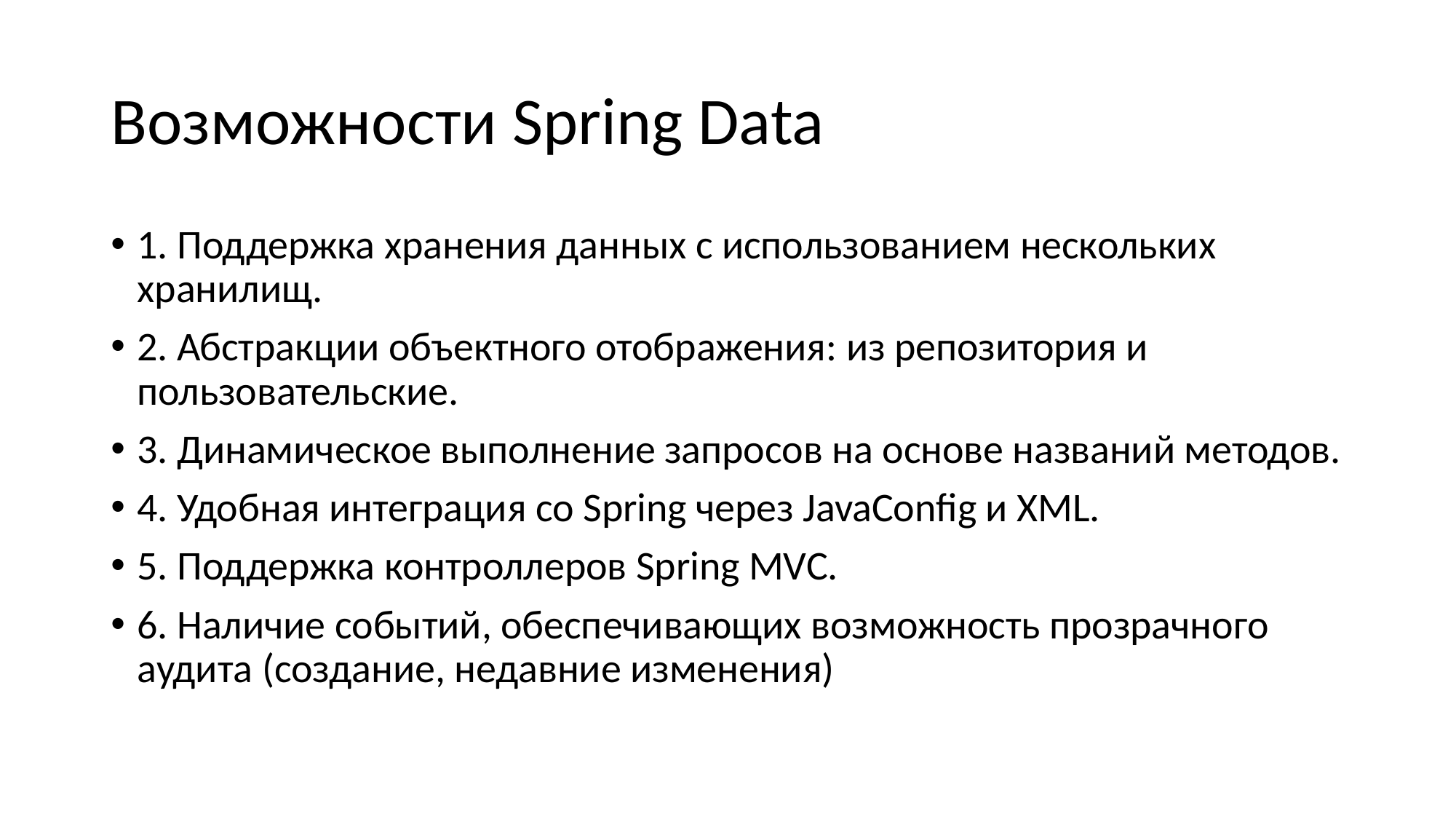

# Возможности Spring Data
1. Поддержка хранения данных с использованием нескольких хранилищ.
2. Абстракции объектного отображения: из репозитория и пользовательские.
3. Динамическое выполнение запросов на основе названий методов.
4. Удобная интеграция со Spring через JavaConfig и XML.
5. Поддержка контроллеров Spring MVC.
6. Наличие событий, обеспечивающих возможность прозрачного аудита (создание, недавние изменения)